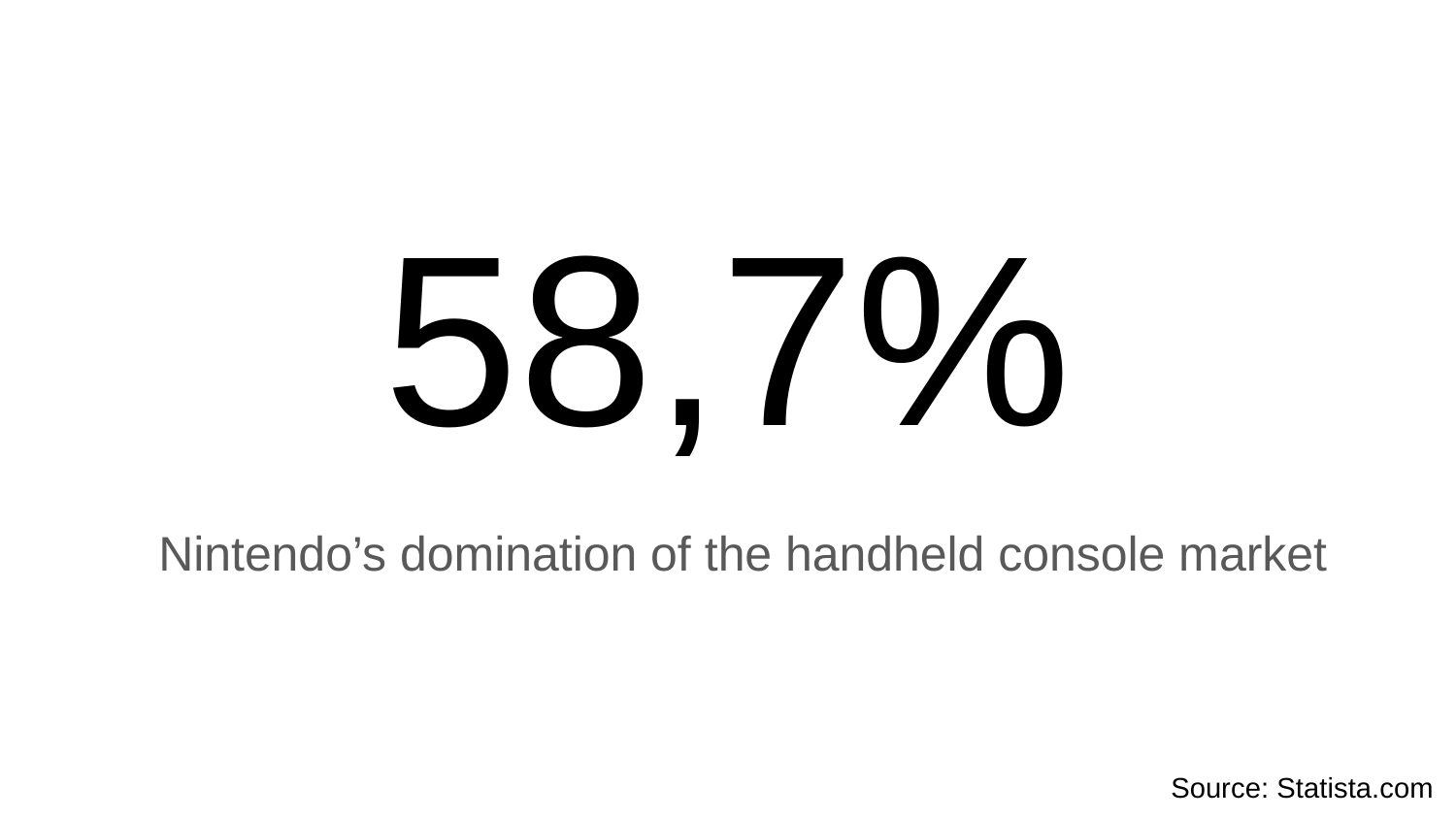

# 58,7%
Nintendo’s domination of the handheld console market
Source: Statista.com